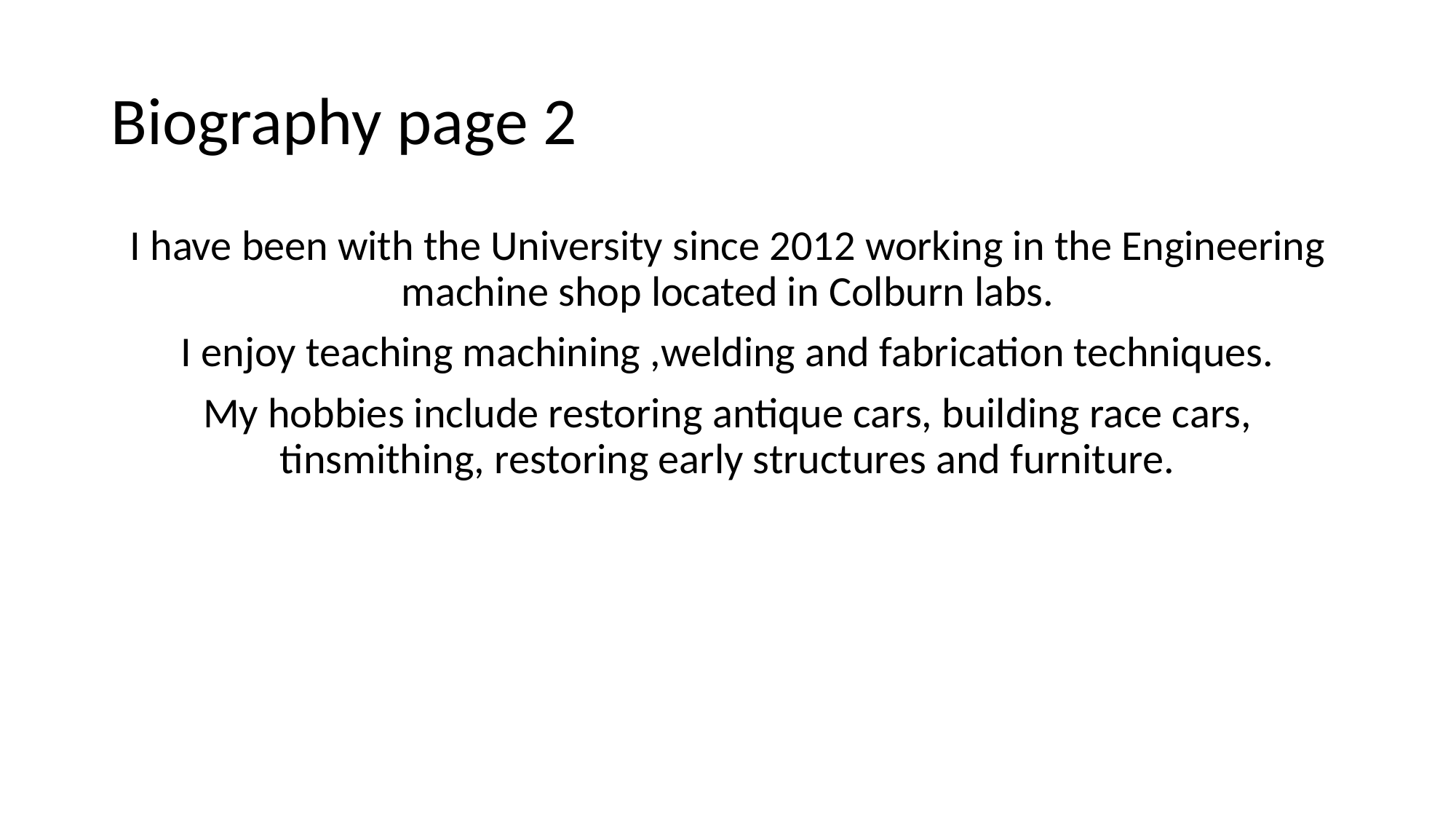

# Biography page 2
I have been with the University since 2012 working in the Engineering machine shop located in Colburn labs.
I enjoy teaching machining ,welding and fabrication techniques.
My hobbies include restoring antique cars, building race cars, tinsmithing, restoring early structures and furniture.